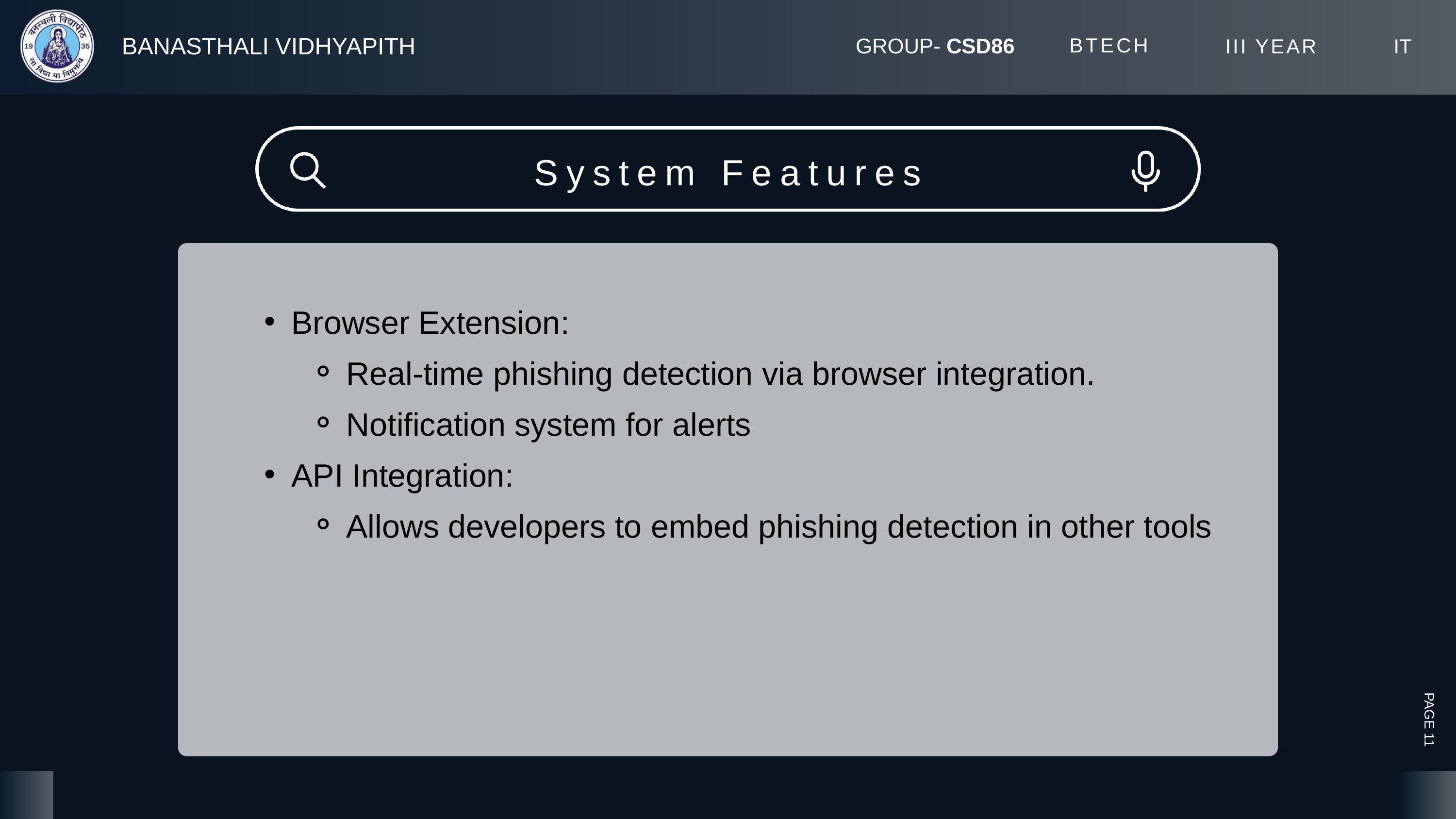

BTECH
BANASTHALI VIDHYAPITH
GROUP- CSD86
III YEAR
IT

System Features

Browser Extension:
Real-time phishing detection via browser integration.
Notification system for alerts
API Integration:
Allows developers to embed phishing detection in other tools​
PAGE 11